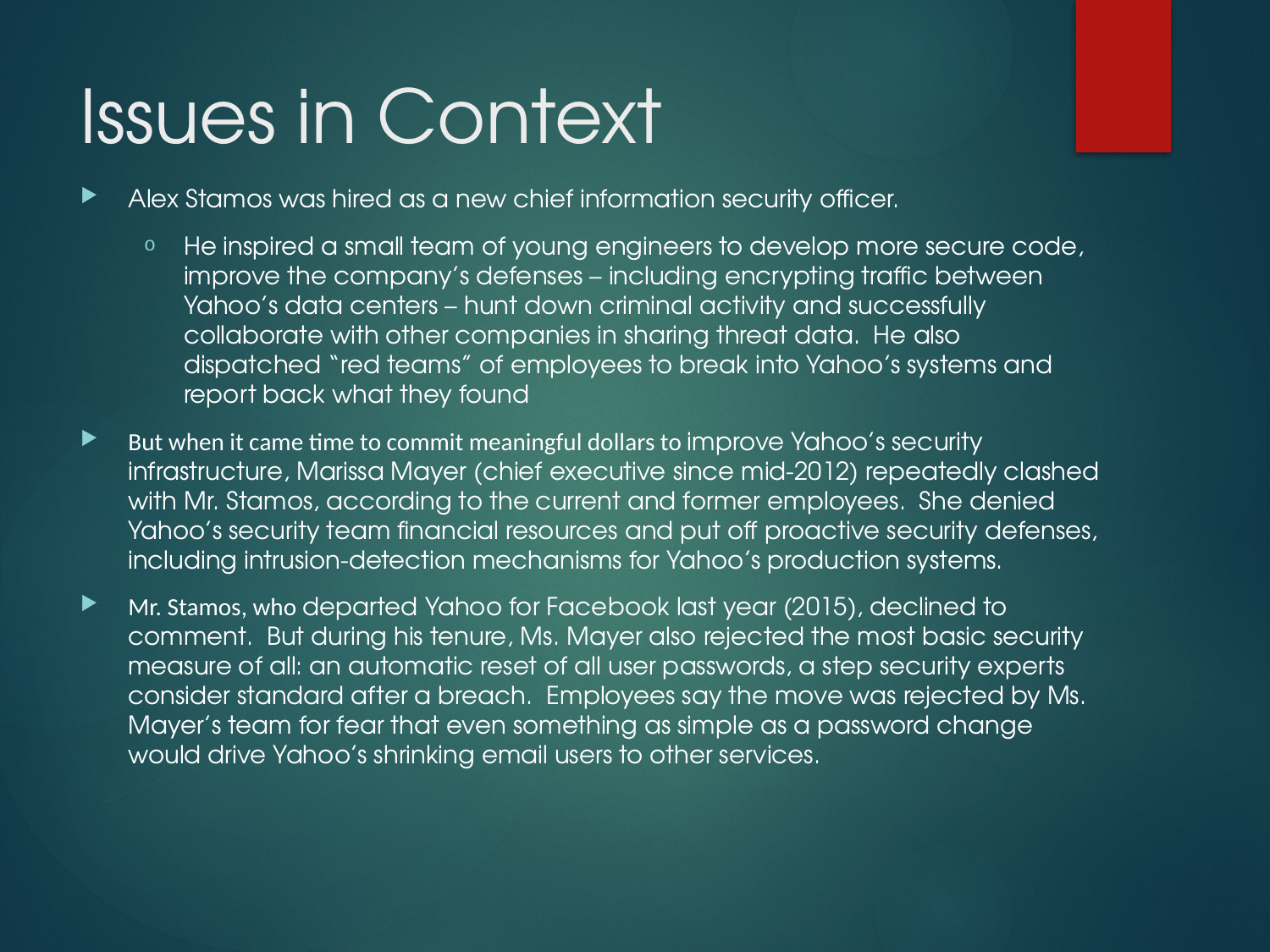

# Issues in Context
Alex Stamos was hired as a new chief information security officer.
He inspired a small team of young engineers to develop more secure code, improve the company’s defenses – including encrypting traffic between Yahoo’s data centers – hunt down criminal activity and successfully collaborate with other companies in sharing threat data.  He also dispatched “red teams” of employees to break into Yahoo’s systems and report back what they found
But when it came time to commit meaningful dollars to improve Yahoo’s security infrastructure, Marissa Mayer (chief executive since mid-2012) repeatedly clashed with Mr. Stamos, according to the current and former employees.  She denied Yahoo’s security team financial resources and put off proactive security defenses, including intrusion-detection mechanisms for Yahoo’s production systems.
Mr. Stamos, who departed Yahoo for Facebook last year (2015), declined to comment.  But during his tenure, Ms. Mayer also rejected the most basic security measure of all: an automatic reset of all user passwords, a step security experts consider standard after a breach.  Employees say the move was rejected by Ms. Mayer’s team for fear that even something as simple as a password change would drive Yahoo’s shrinking email users to other services.